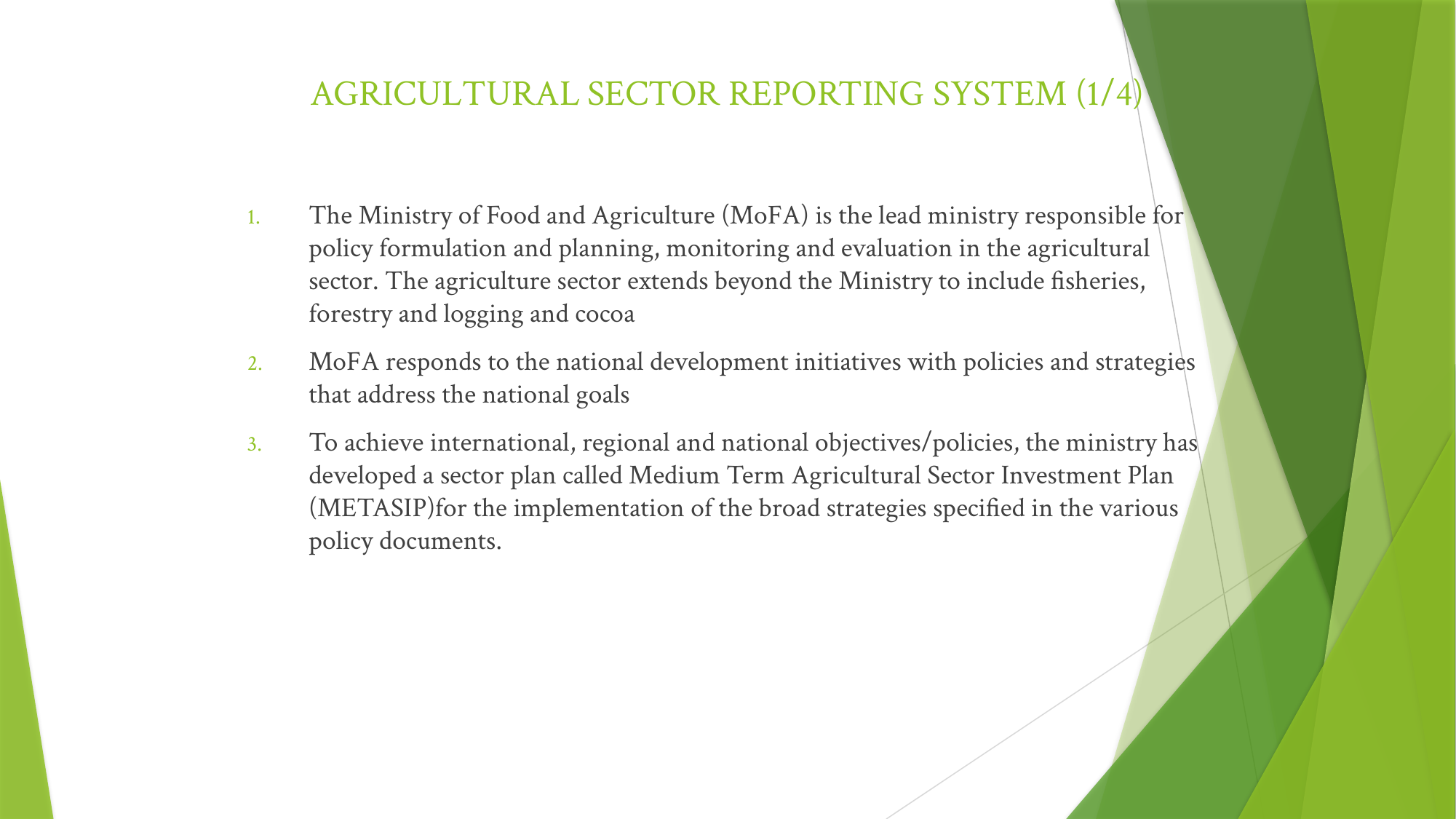

# AGRICULTURAL SECTOR REPORTING SYSTEM (1/4)
The Ministry of Food and Agriculture (MoFA) is the lead ministry responsible for policy formulation and planning, monitoring and evaluation in the agricultural sector. The agriculture sector extends beyond the Ministry to include fisheries, forestry and logging and cocoa
MoFA responds to the national development initiatives with policies and strategies that address the national goals
To achieve international, regional and national objectives/policies, the ministry has developed a sector plan called Medium Term Agricultural Sector Investment Plan (METASIP)for the implementation of the broad strategies specified in the various policy documents.